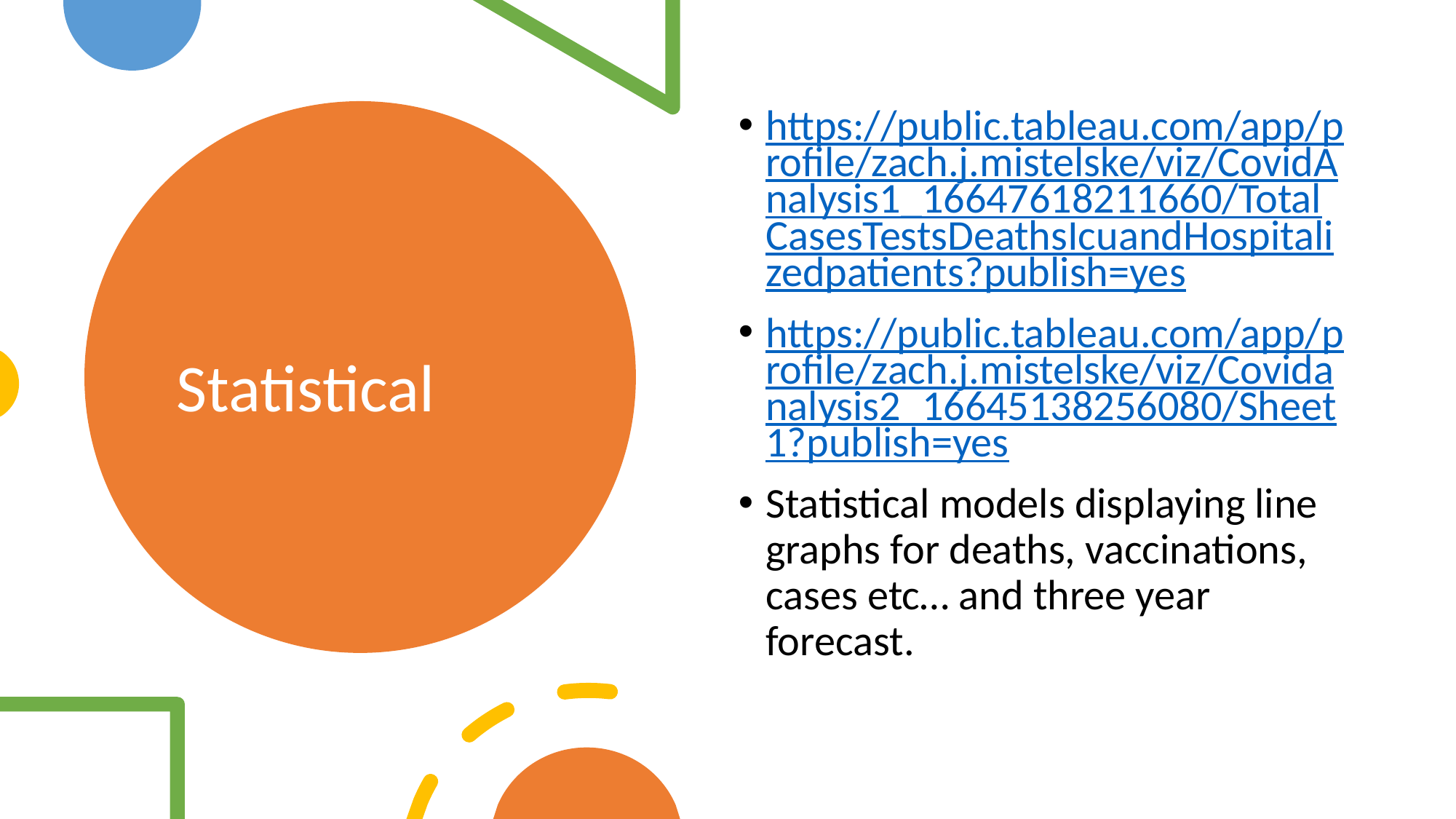

https://public.tableau.com/app/profile/zach.j.mistelske/viz/CovidAnalysis1_16647618211660/TotalCasesTestsDeathsIcuandHospitalizedpatients?publish=yes
https://public.tableau.com/app/profile/zach.j.mistelske/viz/Covidanalysis2_16645138256080/Sheet1?publish=yes
Statistical models displaying line graphs for deaths, vaccinations, cases etc… and three year forecast.

# Statistical